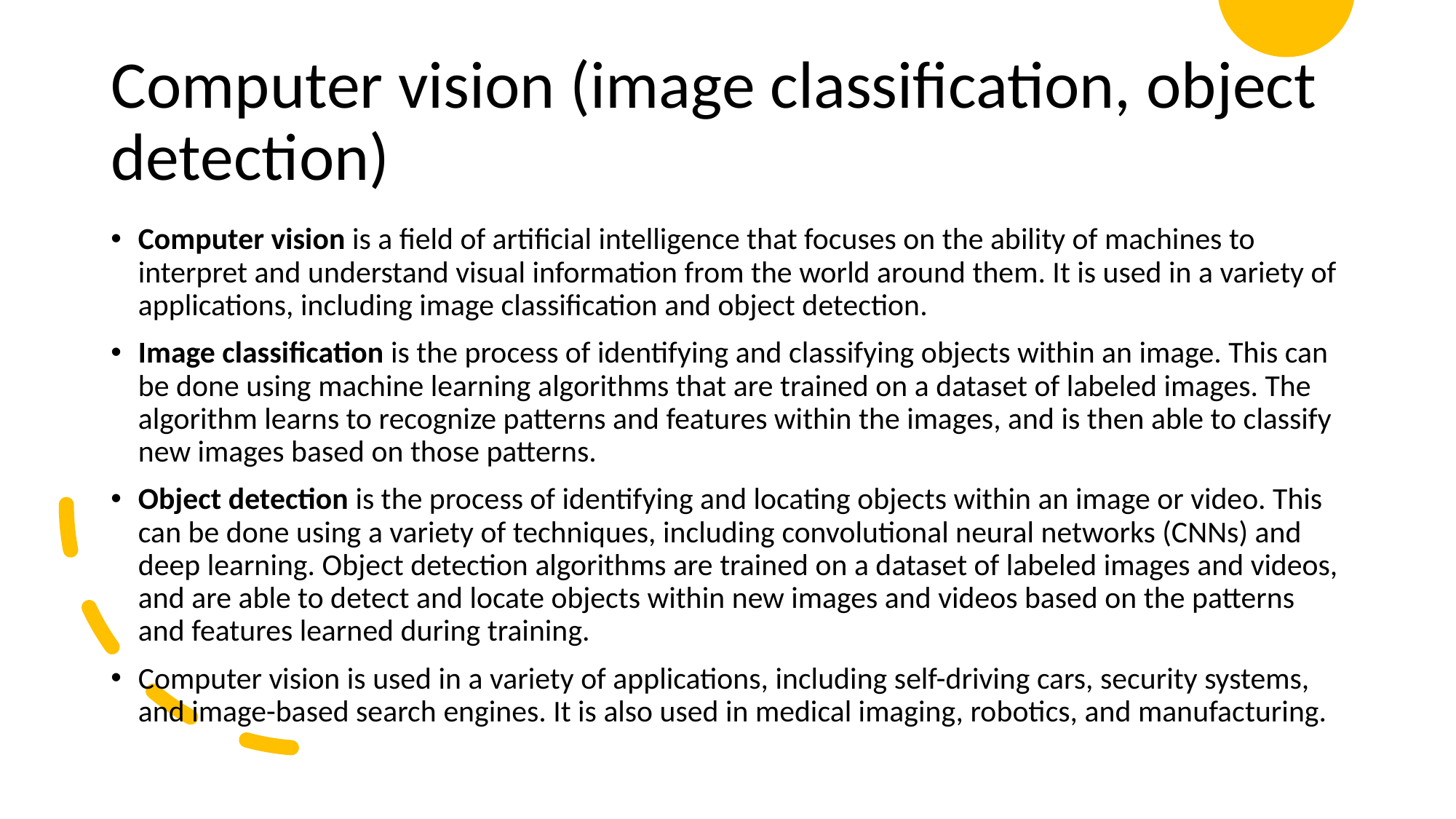

# Computer vision (image classification, object detection)
Computer vision is a field of artificial intelligence that focuses on the ability of machines to interpret and understand visual information from the world around them. It is used in a variety of applications, including image classification and object detection.
Image classification is the process of identifying and classifying objects within an image. This can be done using machine learning algorithms that are trained on a dataset of labeled images. The algorithm learns to recognize patterns and features within the images, and is then able to classify new images based on those patterns.
Object detection is the process of identifying and locating objects within an image or video. This can be done using a variety of techniques, including convolutional neural networks (CNNs) and deep learning. Object detection algorithms are trained on a dataset of labeled images and videos, and are able to detect and locate objects within new images and videos based on the patterns and features learned during training.
Computer vision is used in a variety of applications, including self-driving cars, security systems, and image-based search engines. It is also used in medical imaging, robotics, and manufacturing.